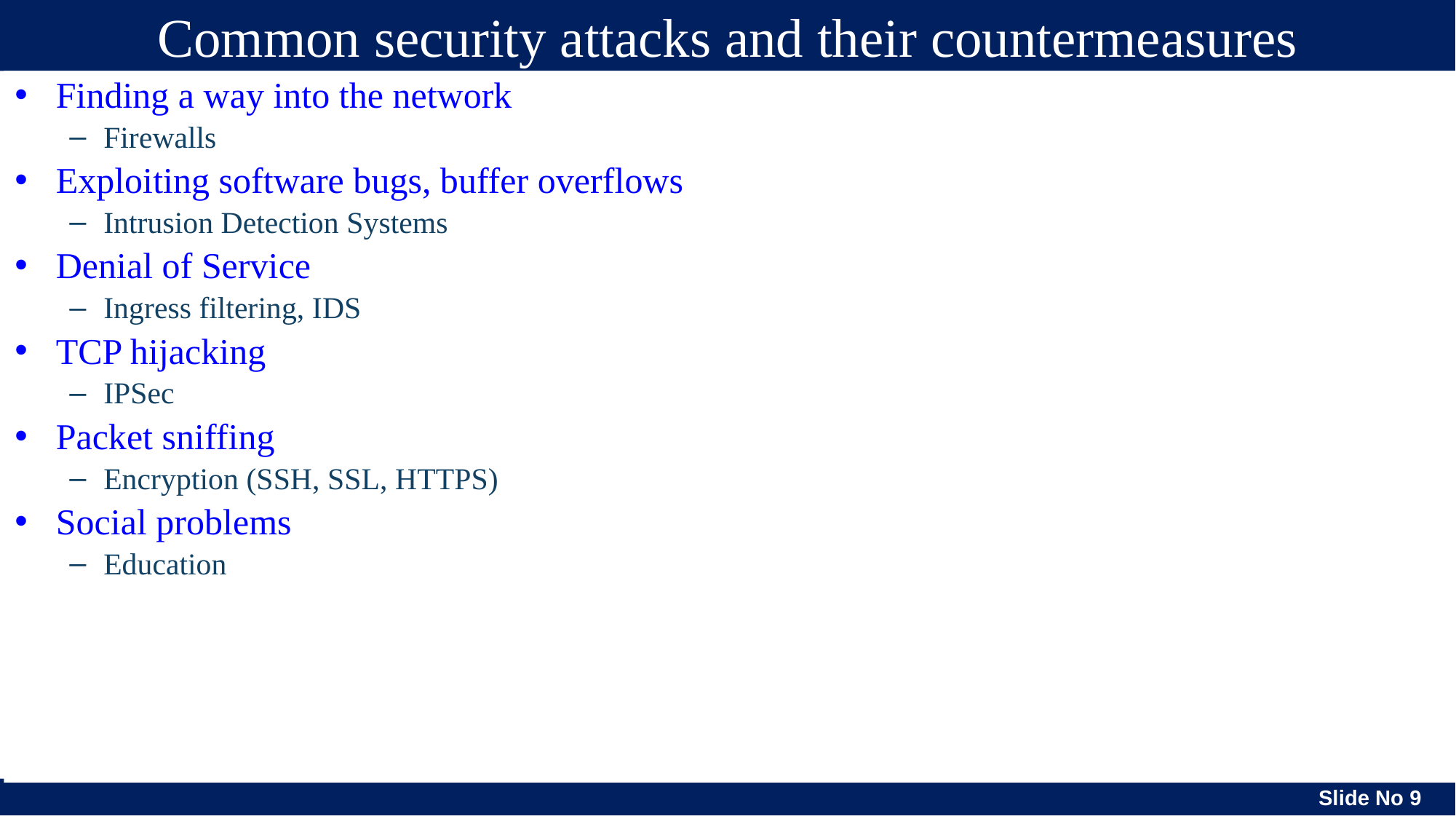

15-441 Networks Fall 2002
9
# Common security attacks and their countermeasures
Finding a way into the network
Firewalls
Exploiting software bugs, buffer overflows
Intrusion Detection Systems
Denial of Service
Ingress filtering, IDS
TCP hijacking
IPSec
Packet sniffing
Encryption (SSH, SSL, HTTPS)
Social problems
Education